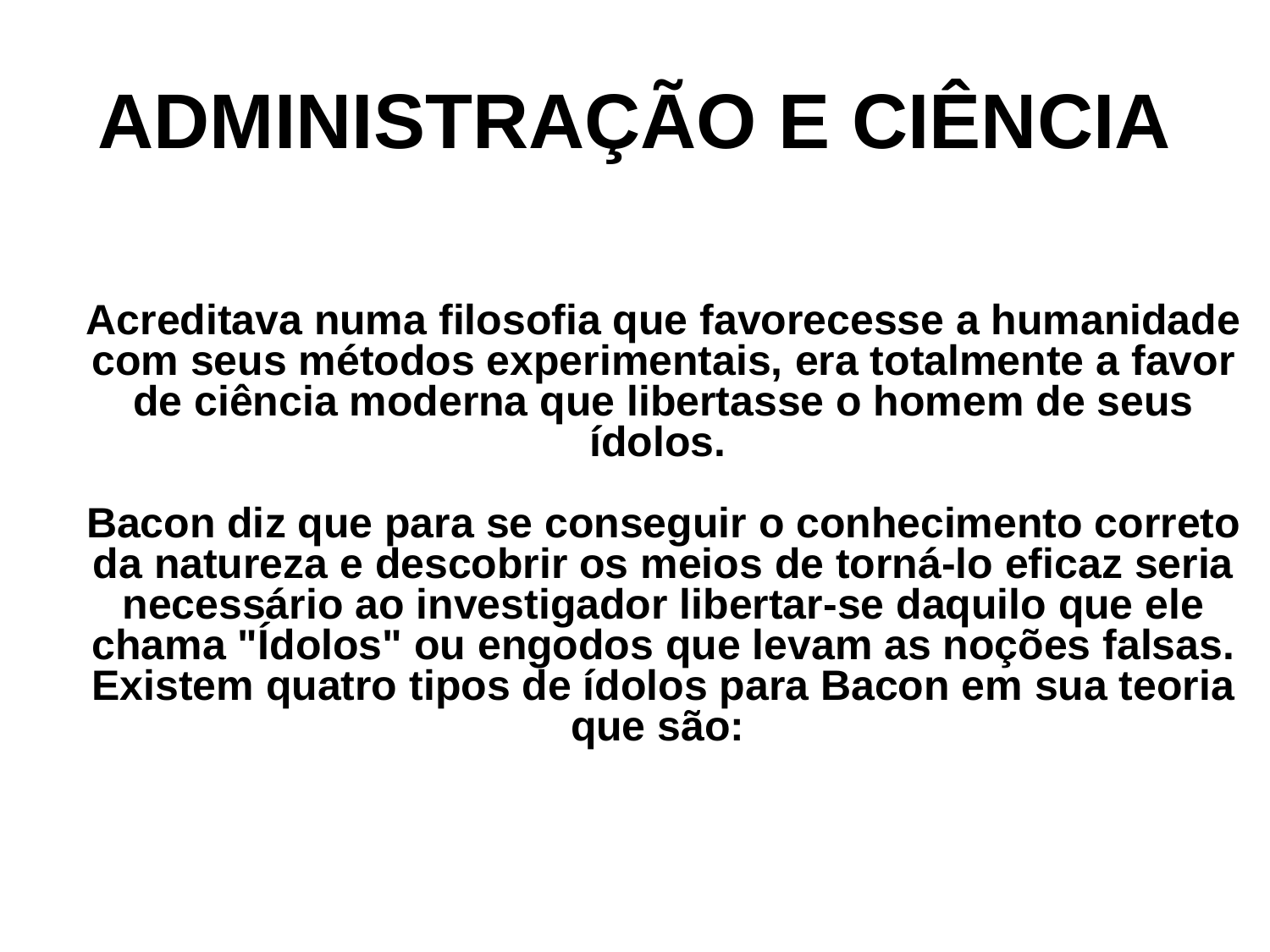

# ADMINISTRAÇÃO E CIÊNCIA
    Acreditava numa filosofia que favorecesse a humanidade com seus métodos experimentais, era totalmente a favor de ciência moderna que libertasse o homem de seus ídolos. 
Bacon diz que para se conseguir o conhecimento correto da natureza e descobrir os meios de torná-lo eficaz seria necessário ao investigador libertar-se daquilo que ele chama "Ídolos" ou engodos que levam as noções falsas. Existem quatro tipos de ídolos para Bacon em sua teoria que são: